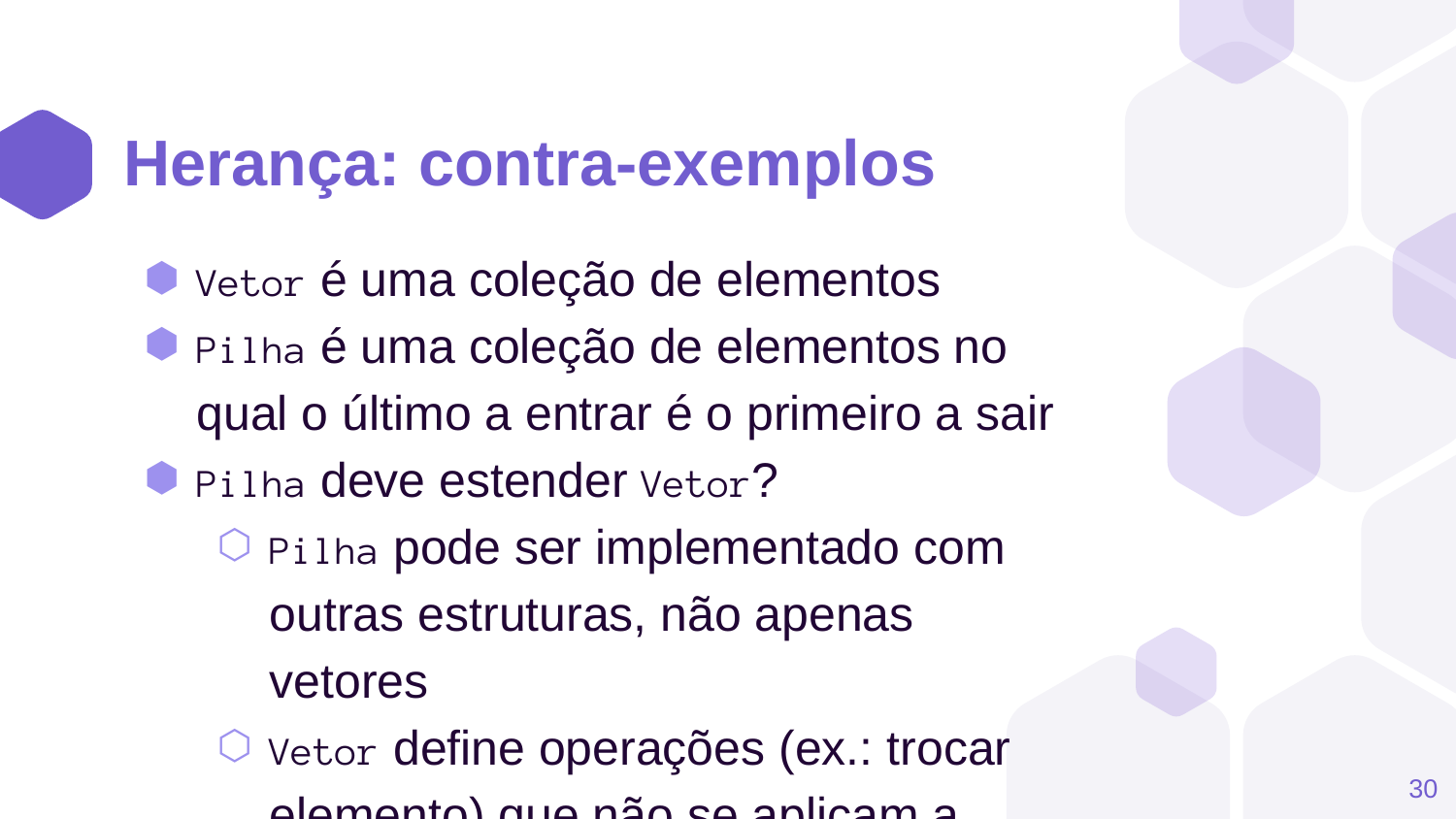

# Herança: contra-exemplos
Vetor é uma coleção de elementos
Pilha é uma coleção de elementos no qual o último a entrar é o primeiro a sair
Pilha deve estender Vetor?
Pilha pode ser implementado com outras estruturas, não apenas vetores
Vetor define operações (ex.: trocar elemento) que não se aplicam a Pilha
30